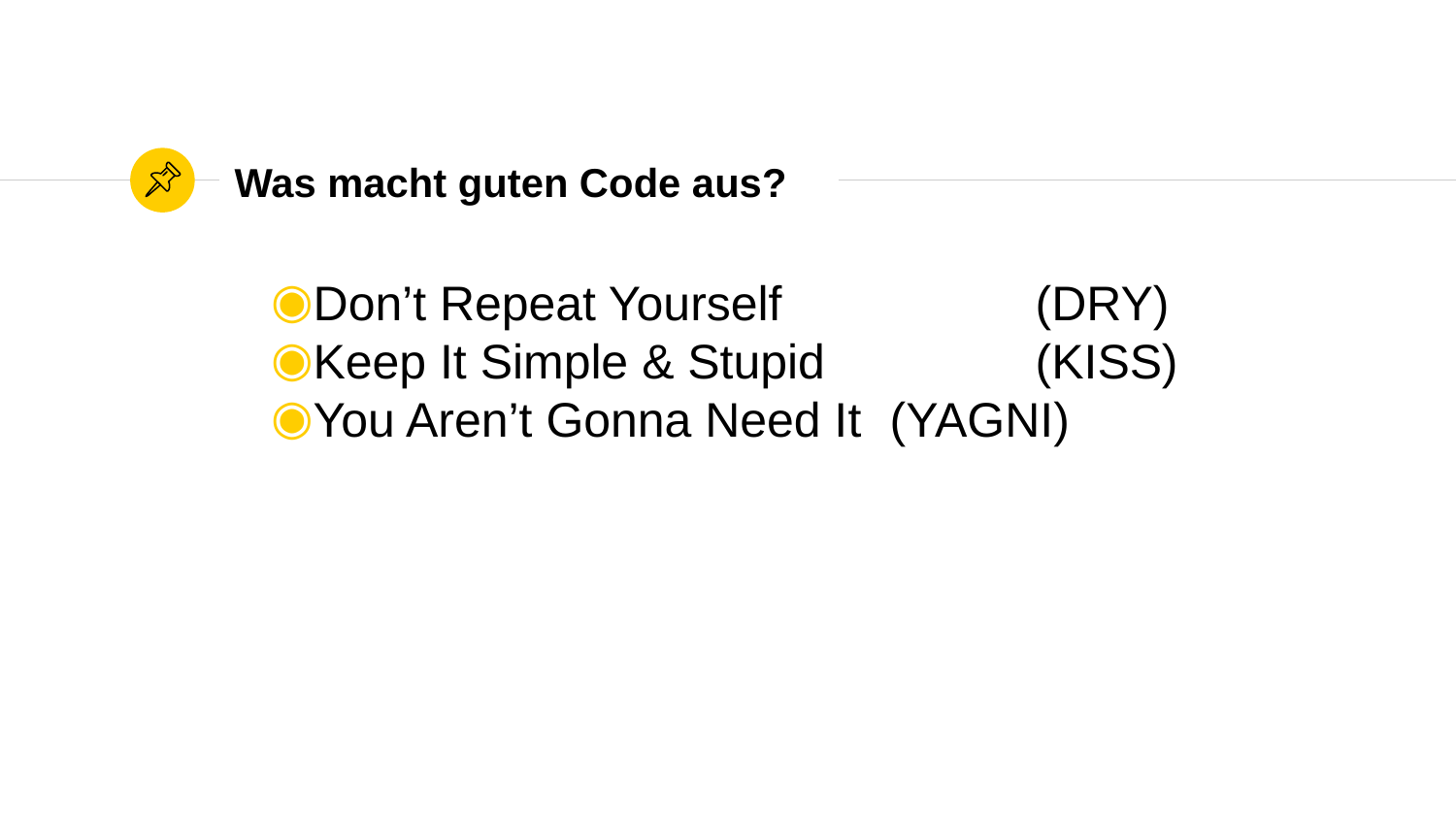

# Was macht guten Code aus?

Don’t Repeat Yourself		(DRY)
Keep It Simple & Stupid		(KISS)
You Aren’t Gonna Need It	(YAGNI)